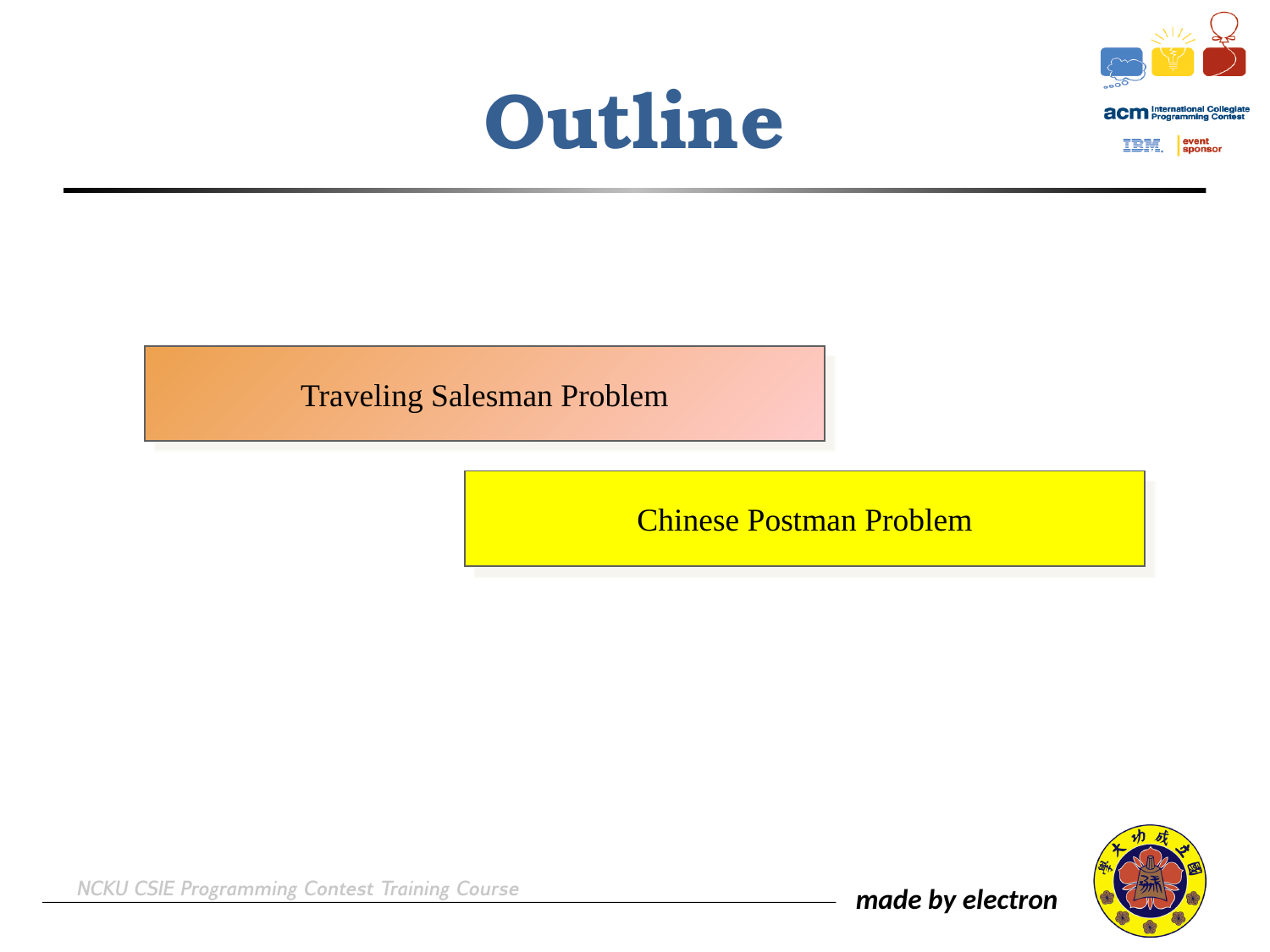

# Outline
Traveling Salesman Problem
Chinese Postman Problem
NCKU CSIE Programming Contest Training Course